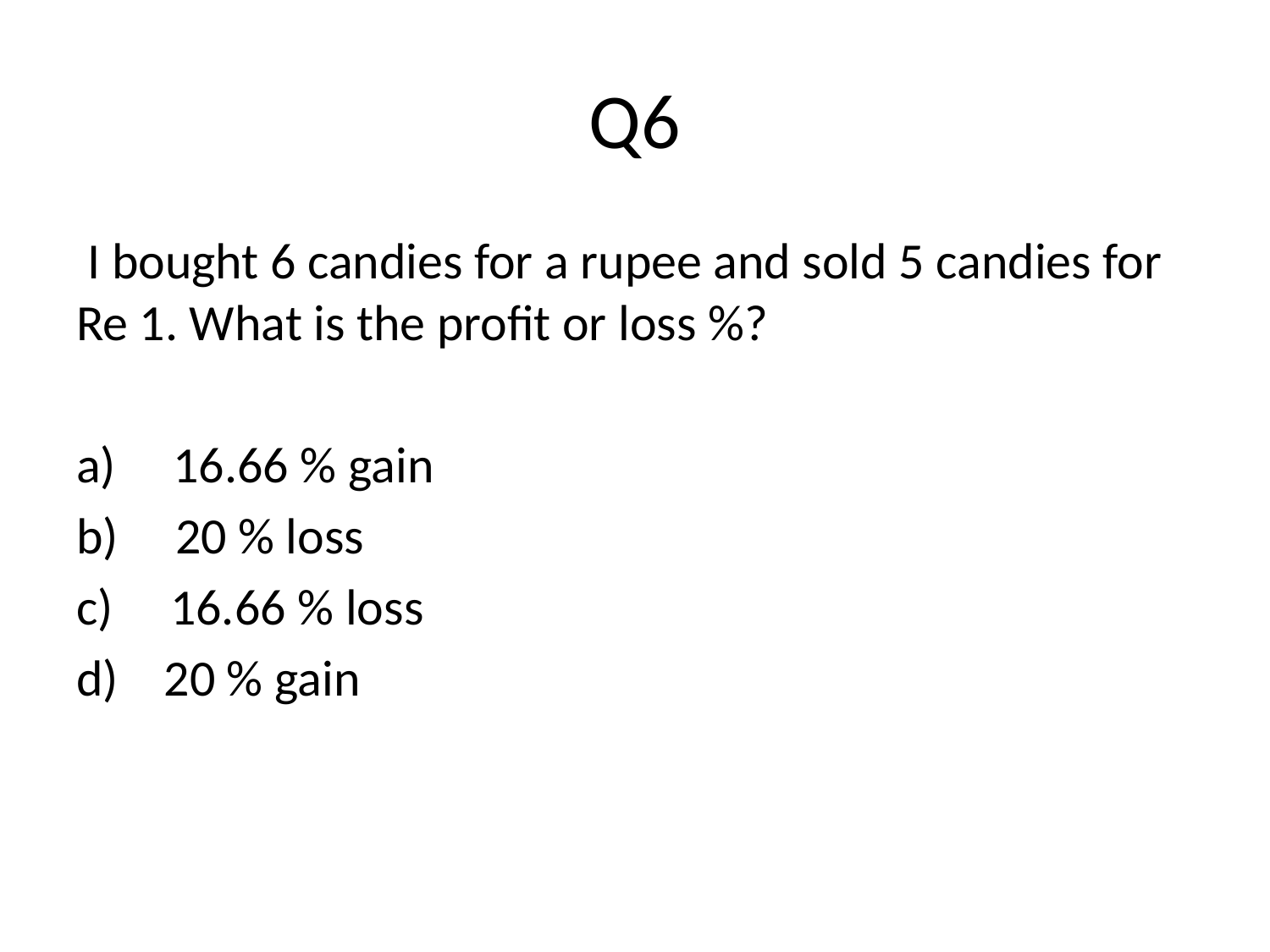

# Q6
 I bought 6 candies for a rupee and sold 5 candies for Re 1. What is the profit or loss %?

a)     16.66 % gain
b)     20 % loss
c)     16.66 % loss
d)    20 % gain